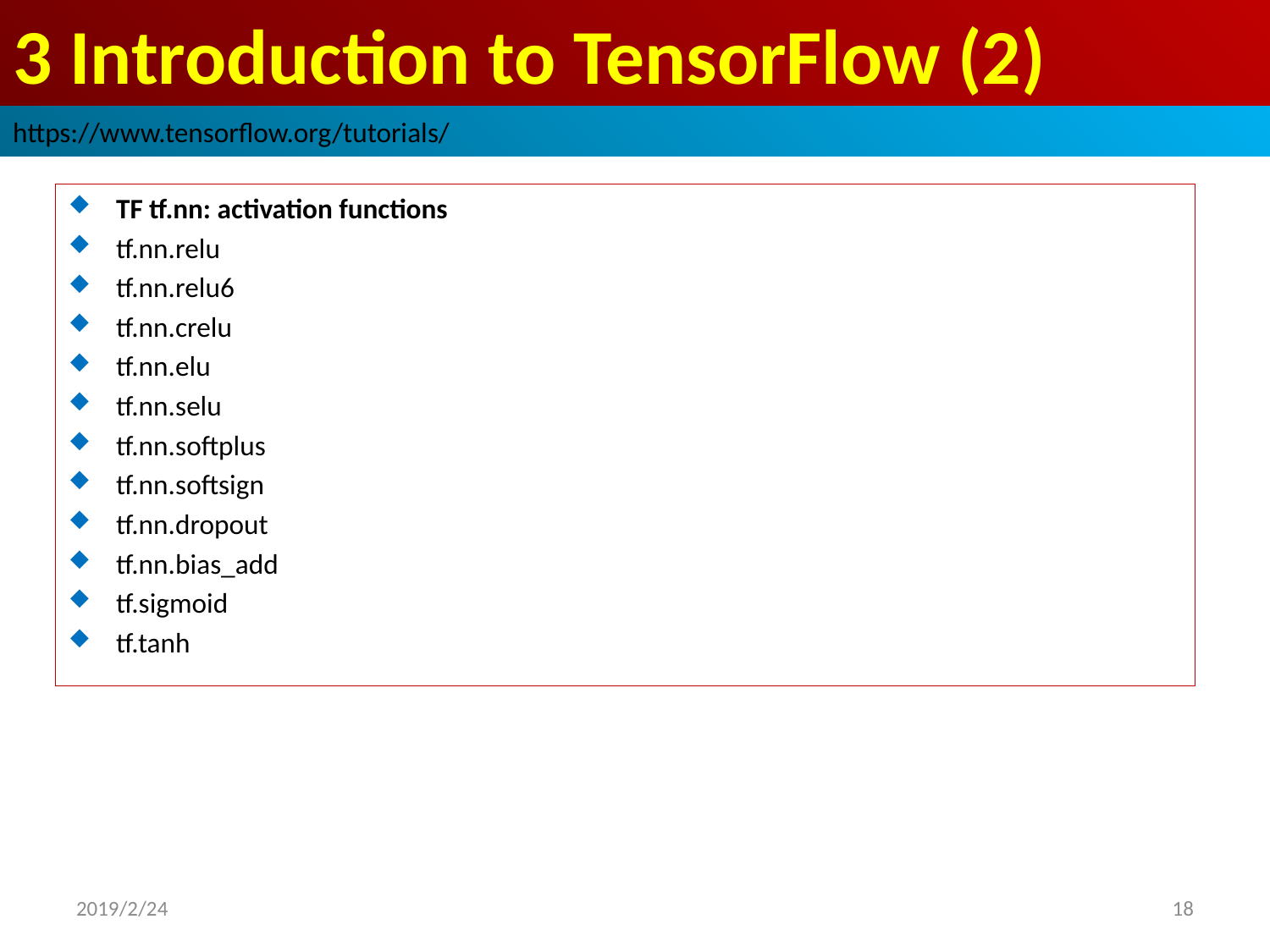

# 3 Introduction to TensorFlow (2)
https://www.tensorflow.org/tutorials/
TF tf.nn: activation functions
tf.nn.relu
tf.nn.relu6
tf.nn.crelu
tf.nn.elu
tf.nn.selu
tf.nn.softplus
tf.nn.softsign
tf.nn.dropout
tf.nn.bias_add
tf.sigmoid
tf.tanh

2019/2/24
18